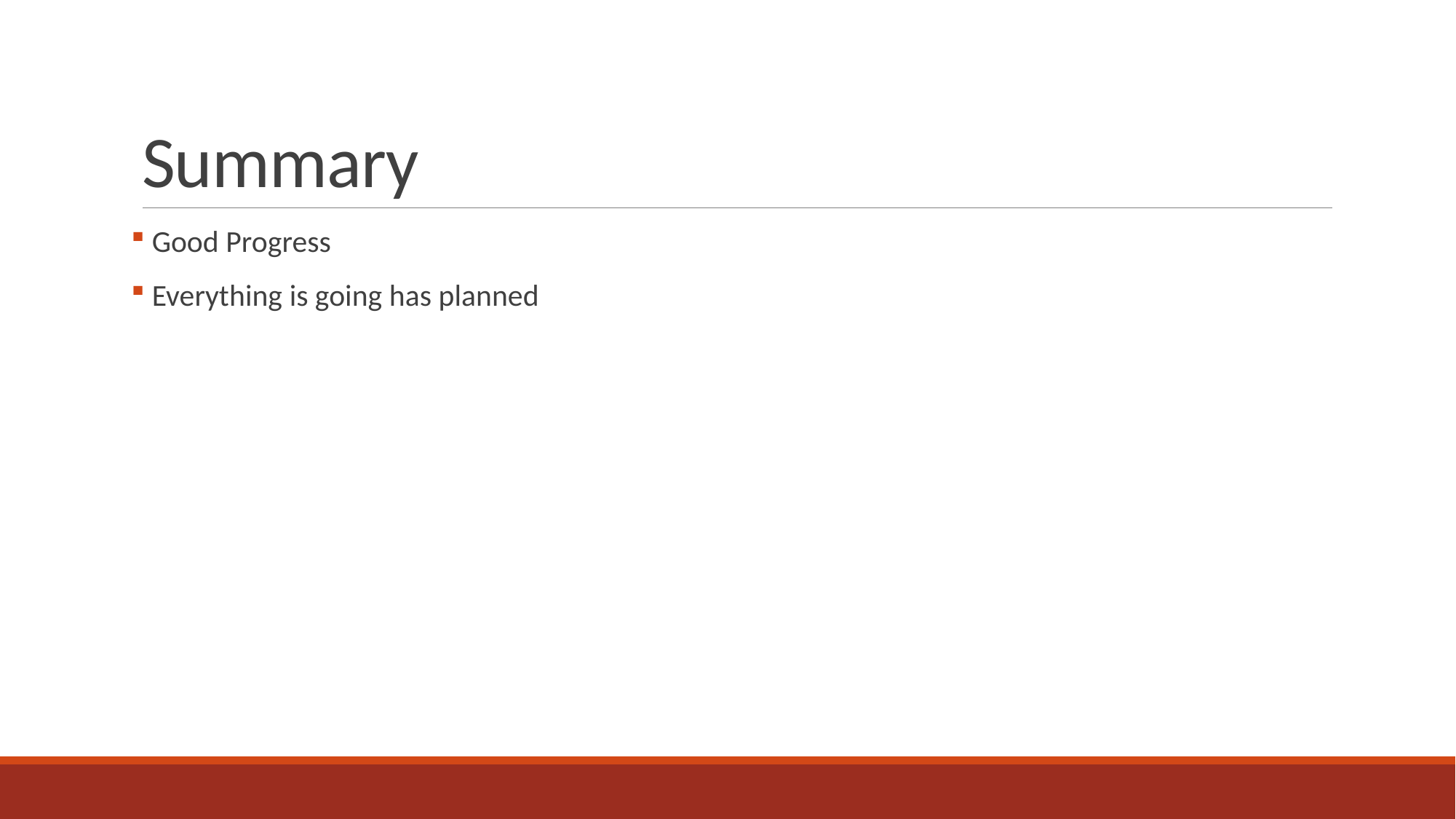

# Summary
 Good Progress
 Everything is going has planned